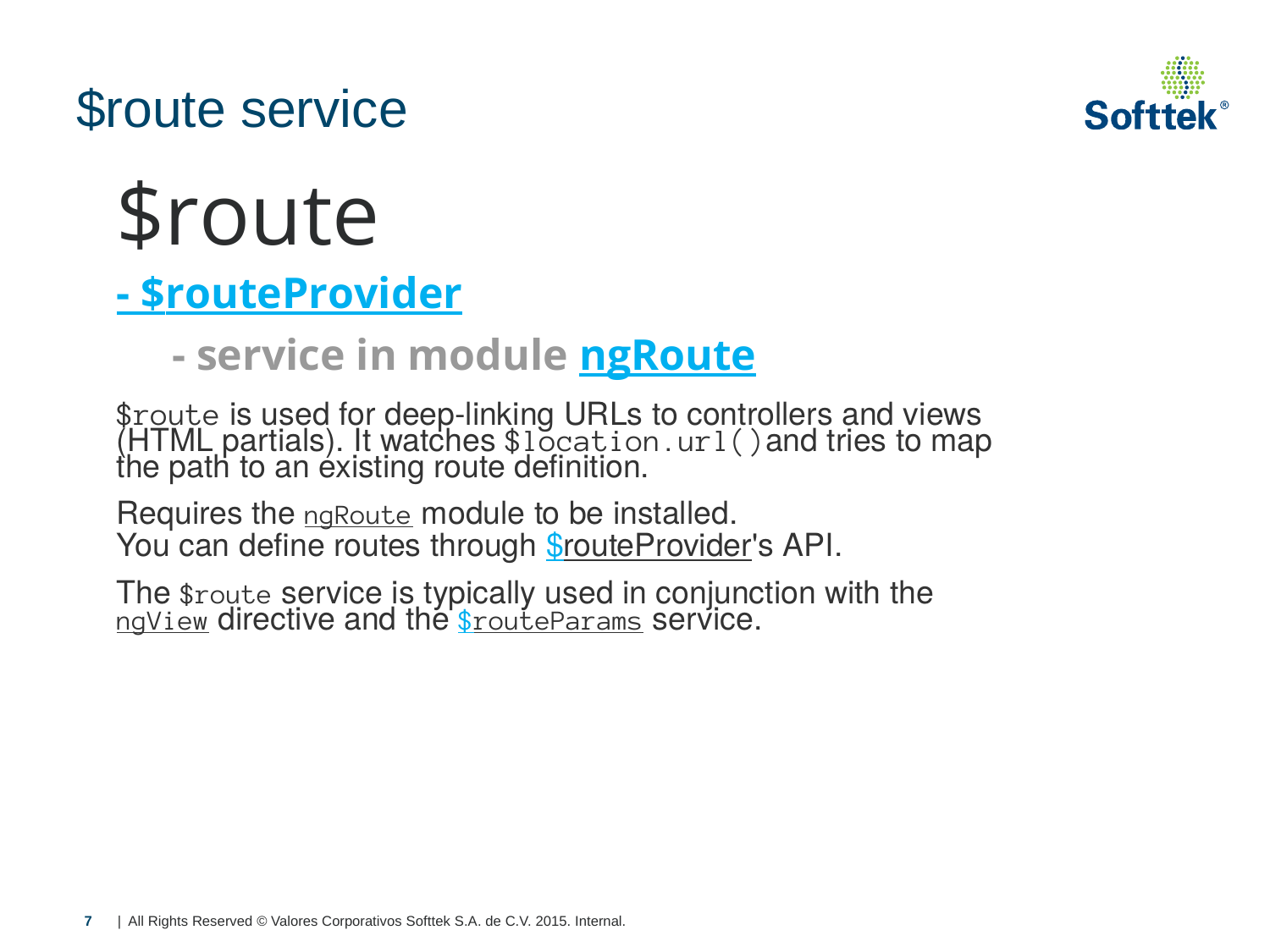

# $route service
$route
- $routeProvider
     - service in module ngRoute
$route is used for deep-linking URLs to controllers and views (HTML partials). It watches $location.url()and tries to map the path to an existing route definition.
Requires the ngRoute module to be installed.
You can define routes through $routeProvider's API.
The $route service is typically used in conjunction with the ngView directive and the $routeParams service.
7